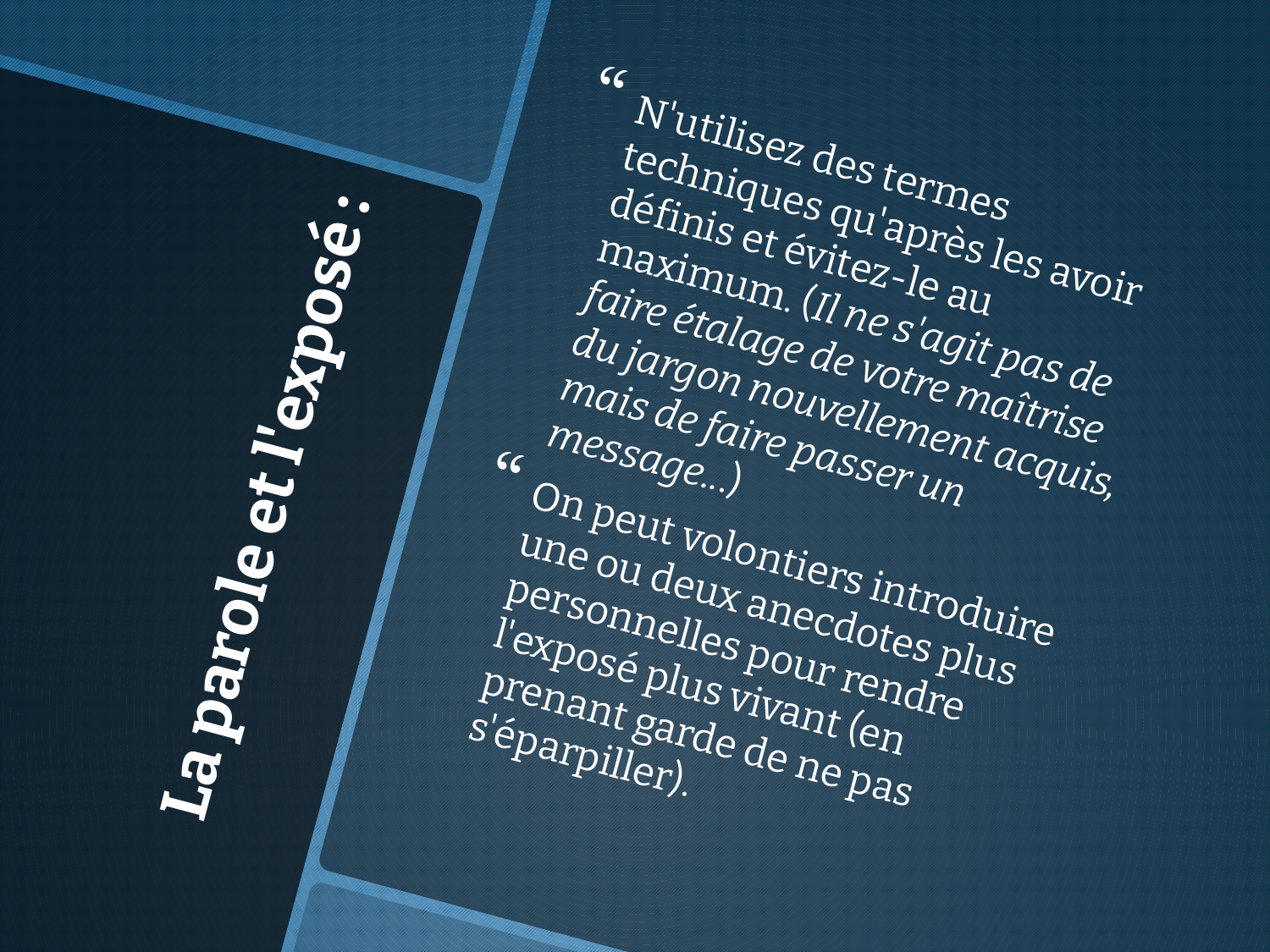

N'utilisez des termes techniques qu'après les avoir définis et évitez-le au maximum. (Il ne s'agit pas de faire étalage de votre maîtrise du jargon nouvellement acquis, mais de faire passer un message...)
On peut volontiers introduire une ou deux anecdotes plus personnelles pour rendre l'exposé plus vivant (en prenant garde de ne pas s'éparpiller).

# La parole et l'exposé :